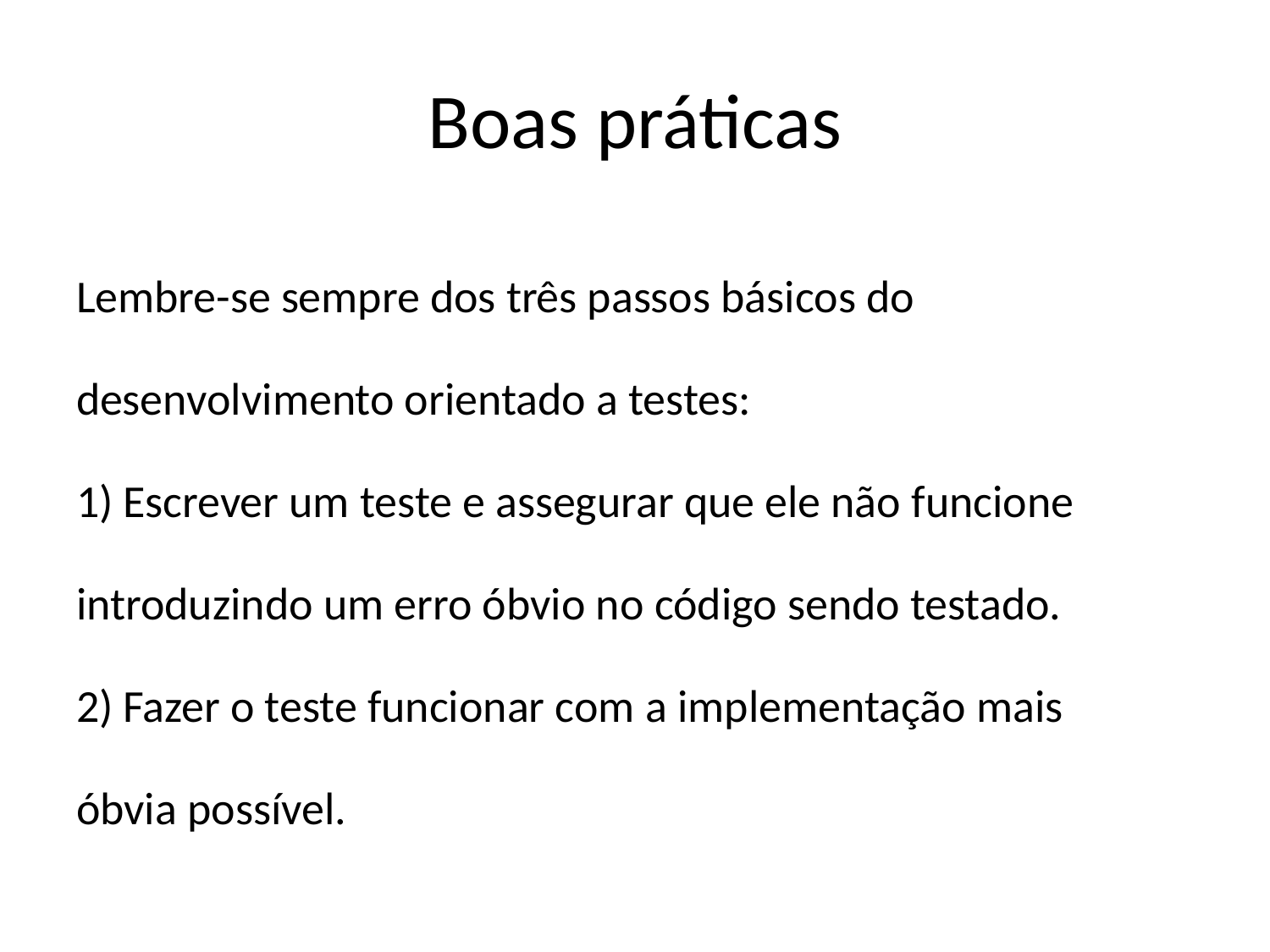

# Boas práticas
Lembre-se sempre dos três passos básicos do
desenvolvimento orientado a testes:
1) Escrever um teste e assegurar que ele não funcione
introduzindo um erro óbvio no código sendo testado.
2) Fazer o teste funcionar com a implementação mais
óbvia possível.